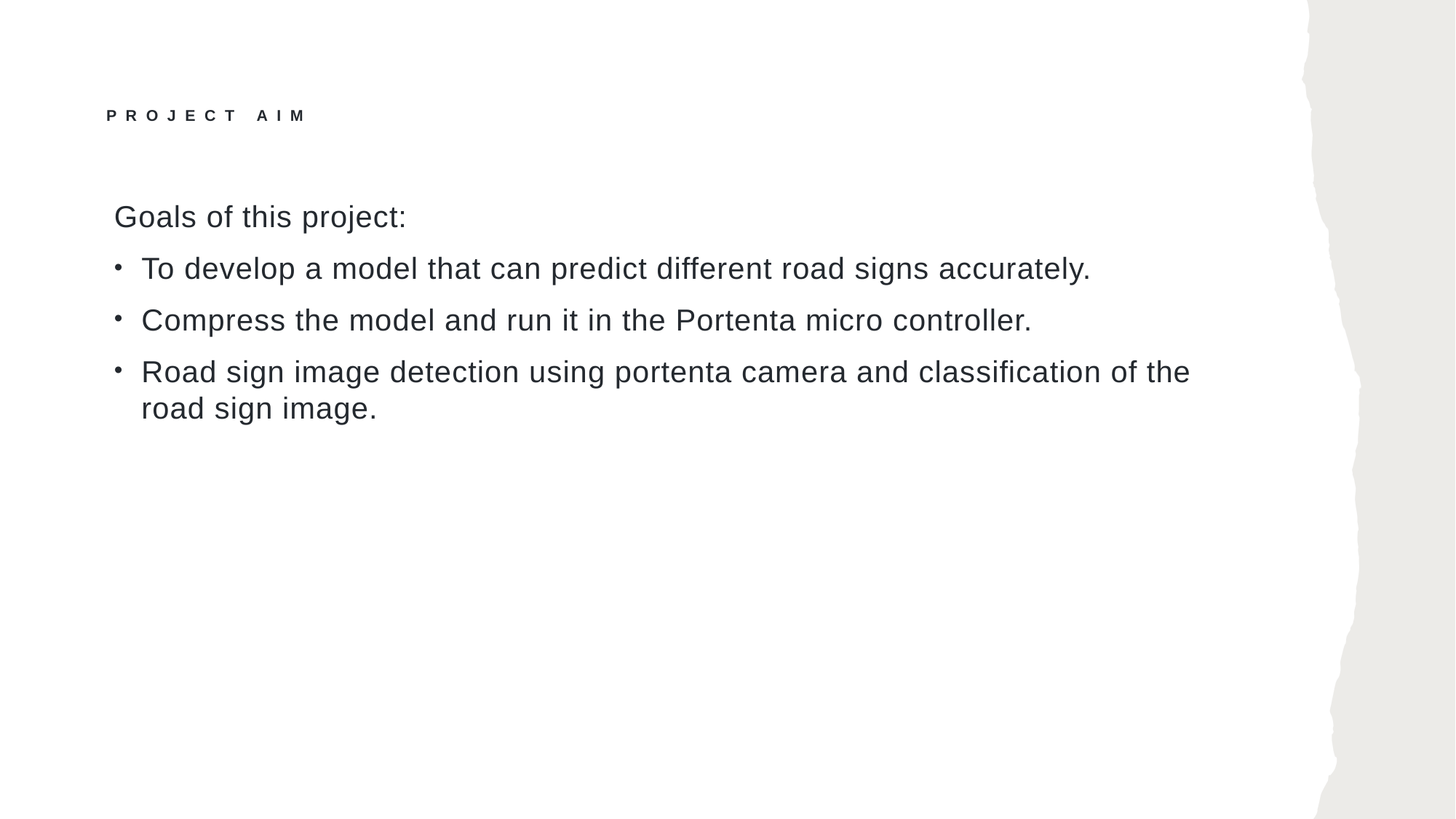

# Project Aim
Goals of this project:
To develop a model that can predict different road signs accurately.
Compress the model and run it in the Portenta micro controller.
Road sign image detection using portenta camera and classification of the road sign image.